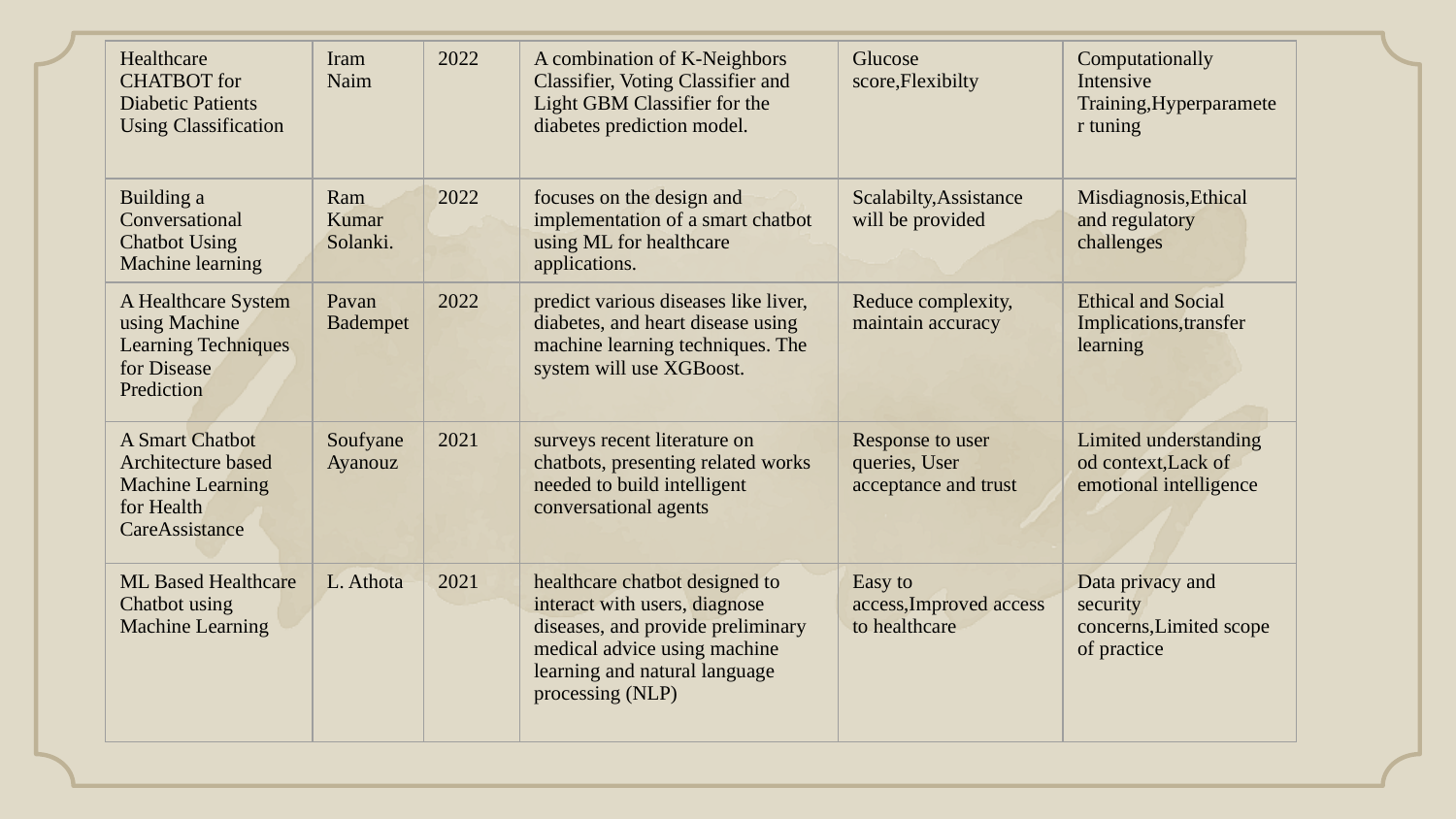

| Healthcare CHATBOT for Diabetic Patients Using Classification | Iram Naim | 2022 | A combination of K-Neighbors Classifier, Voting Classifier and Light GBM Classifier for the diabetes prediction model. | Glucose score,Flexibilty | Computationally Intensive Training,Hyperparameter tuning |
| --- | --- | --- | --- | --- | --- |
| Building a Conversational Chatbot Using Machine learning | Ram Kumar Solanki. | 2022 | focuses on the design and implementation of a smart chatbot using ML for healthcare applications. | Scalabilty,Assistance will be provided | Misdiagnosis,Ethical and regulatory challenges |
| A Healthcare System using Machine Learning Techniques for Disease Prediction | Pavan Badempet | 2022 | predict various diseases like liver, diabetes, and heart disease using machine learning techniques. The system will use XGBoost. | Reduce complexity, maintain accuracy | Ethical and Social Implications,transfer learning |
| A Smart Chatbot Architecture based Machine Learning for Health CareAssistance | Soufyane Ayanouz | 2021 | surveys recent literature on chatbots, presenting related works needed to build intelligent conversational agents | Response to user queries, User acceptance and trust | Limited understanding od context,Lack of emotional intelligence |
| ML Based Healthcare Chatbot using Machine Learning | L. Athota | 2021 | healthcare chatbot designed to interact with users, diagnose diseases, and provide preliminary medical advice using machine learning and natural language processing (NLP) | Easy to access,Improved access to healthcare | Data privacy and security concerns,Limited scope of practice |